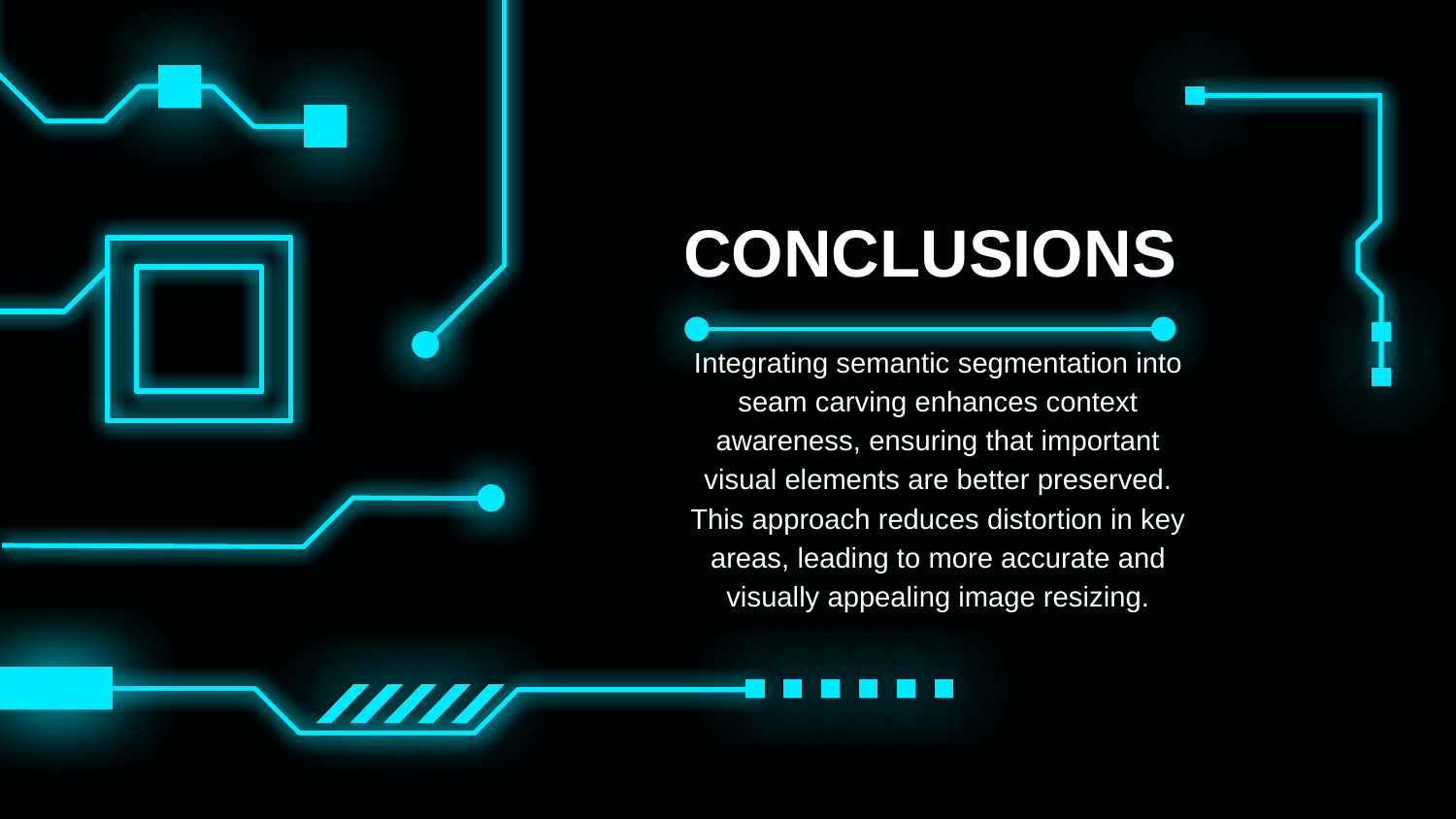

# CONCLUSIONS

Integrating semantic segmentation into seam carving enhances context awareness, ensuring that important visual elements are better preserved. This approach reduces distortion in key areas, leading to more accurate and visually appealing image resizing.